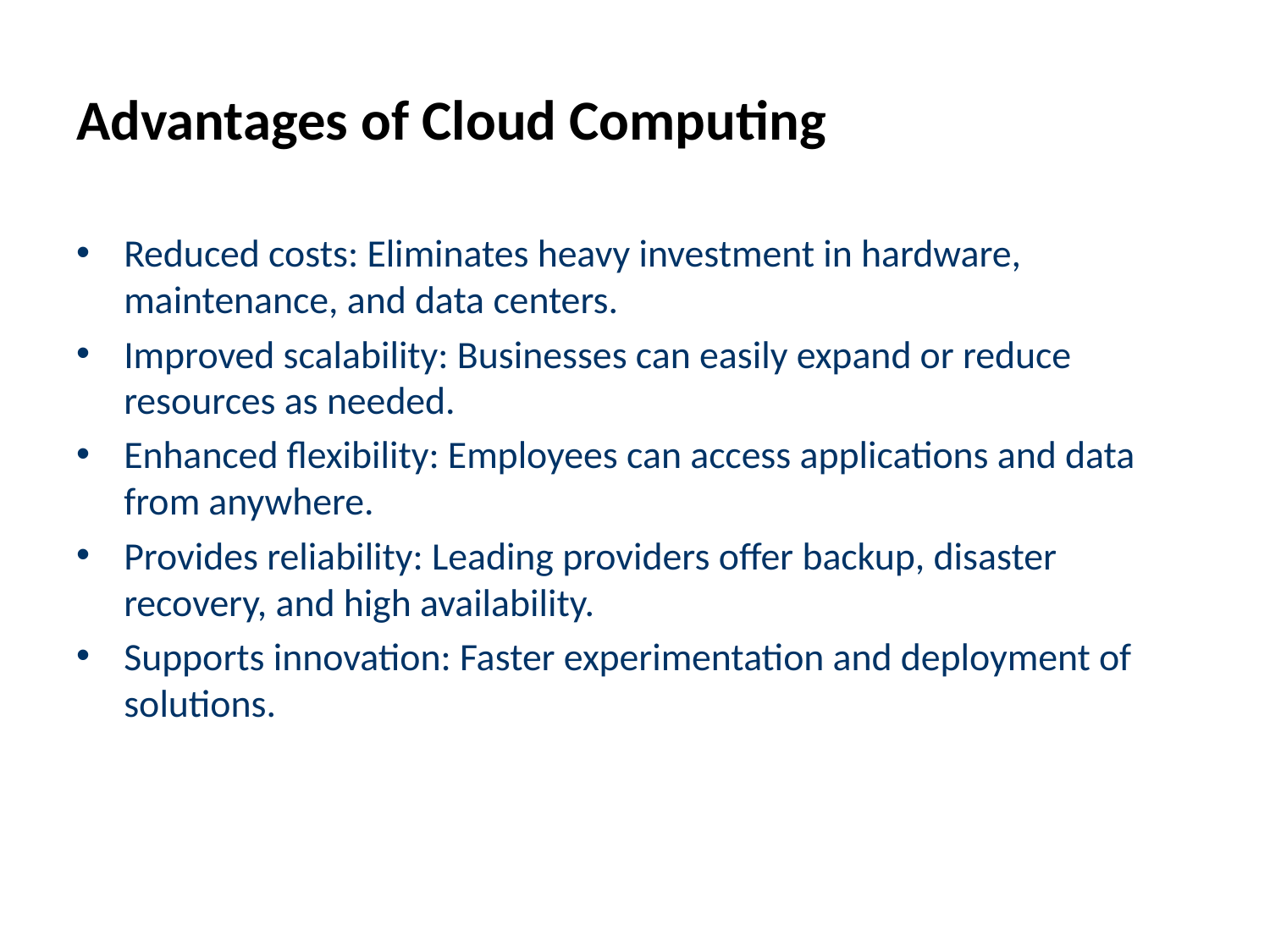

# Advantages of Cloud Computing
Reduced costs: Eliminates heavy investment in hardware, maintenance, and data centers.
Improved scalability: Businesses can easily expand or reduce resources as needed.
Enhanced flexibility: Employees can access applications and data from anywhere.
Provides reliability: Leading providers offer backup, disaster recovery, and high availability.
Supports innovation: Faster experimentation and deployment of solutions.